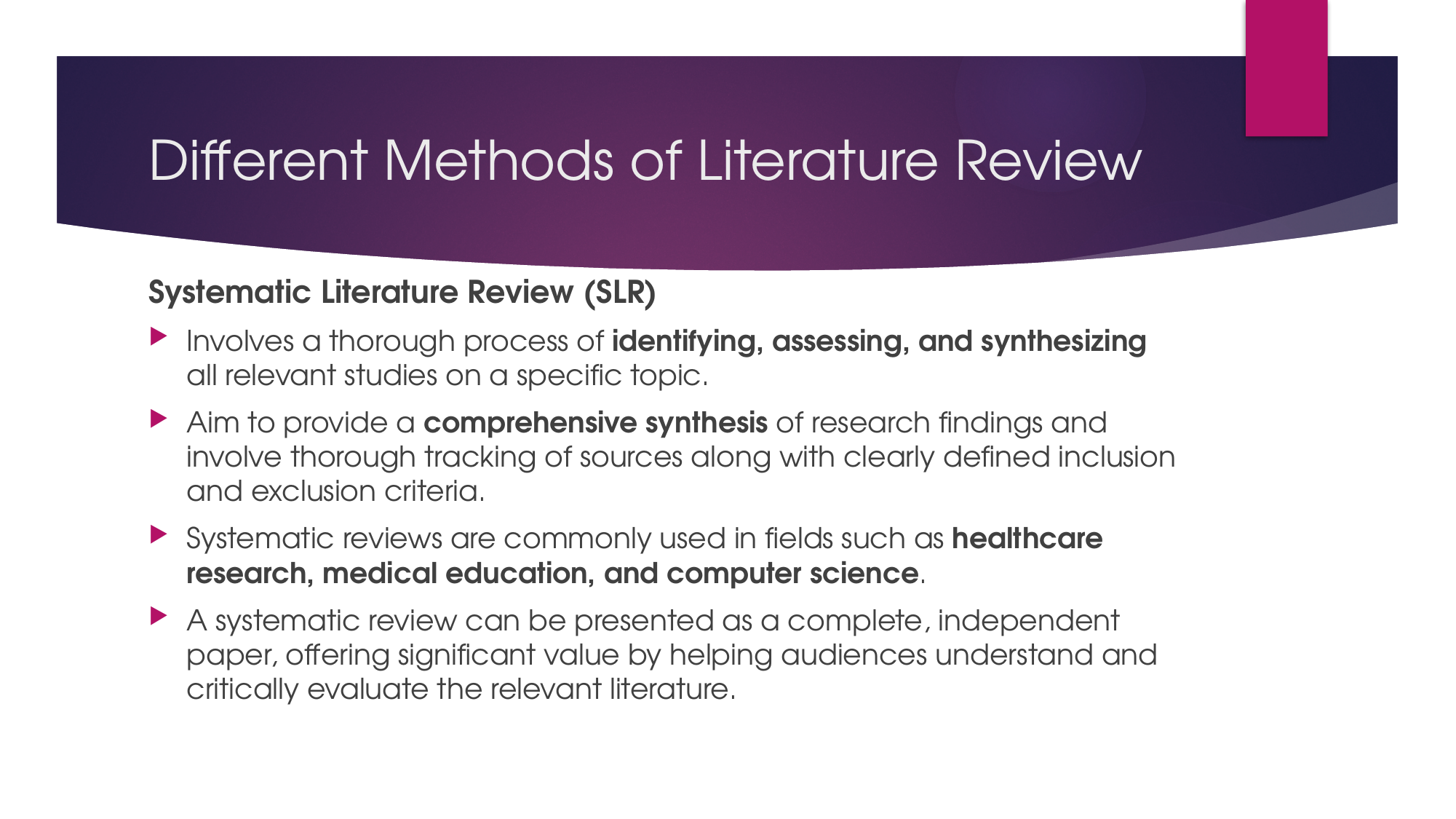

# Different Methods of Literature Review
Systematic Literature Review (SLR)
Involves a thorough process of identifying, assessing, and synthesizing all relevant studies on a specific topic.
Aim to provide a comprehensive synthesis of research findings and involve thorough tracking of sources along with clearly defined inclusion and exclusion criteria.
Systematic reviews are commonly used in fields such as healthcare research, medical education, and computer science.
A systematic review can be presented as a complete, independent paper, offering significant value by helping audiences understand and critically evaluate the relevant literature.